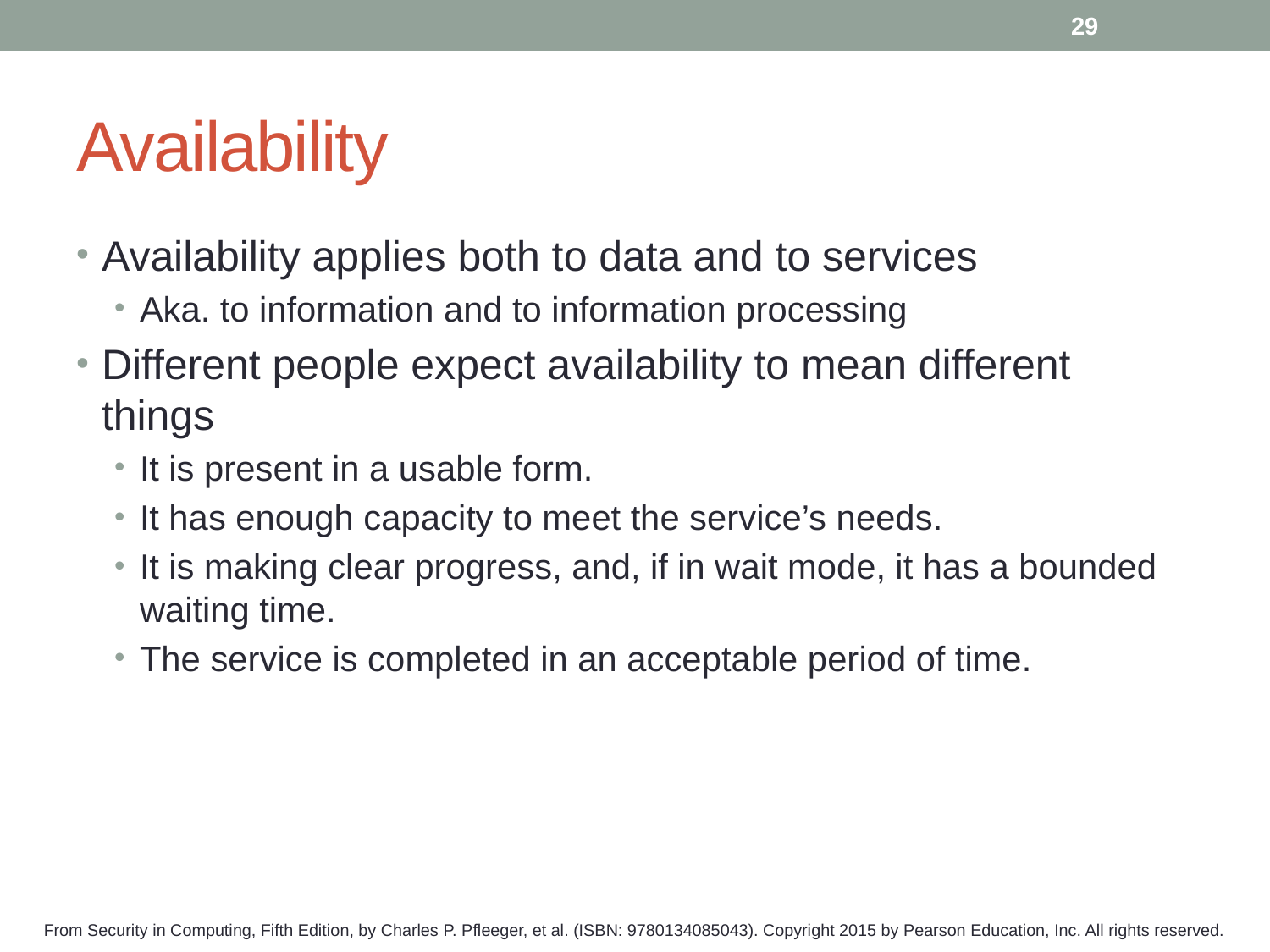

29
# Availability
Availability applies both to data and to services
Aka. to information and to information processing
Different people expect availability to mean different things
It is present in a usable form.
It has enough capacity to meet the service’s needs.
It is making clear progress, and, if in wait mode, it has a bounded waiting time.
The service is completed in an acceptable period of time.

From Security in Computing, Fifth Edition, by Charles P. Pfleeger, et al. (ISBN: 9780134085043). Copyright 2015 by Pearson Education, Inc. All rights reserved.